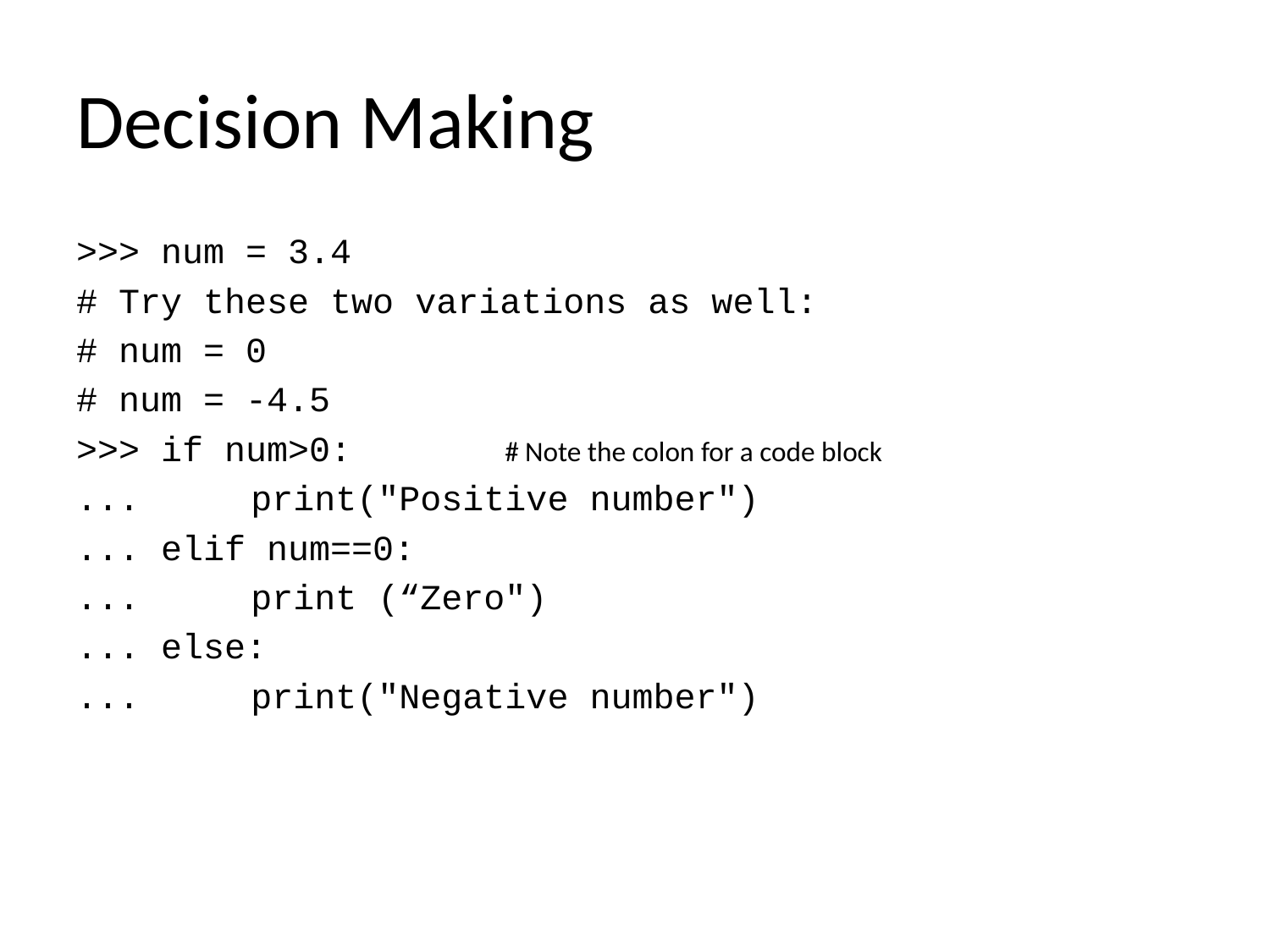

# Decision Making
>>> num = 3.4
# Try these two variations as well:
# num = 0
# num = -4.5
>>> if num>0: 		# Note the colon for a code block
... 	print("Positive number")
... elif num==0:
... 	print (“Zero")
... else:
... 	print("Negative number")